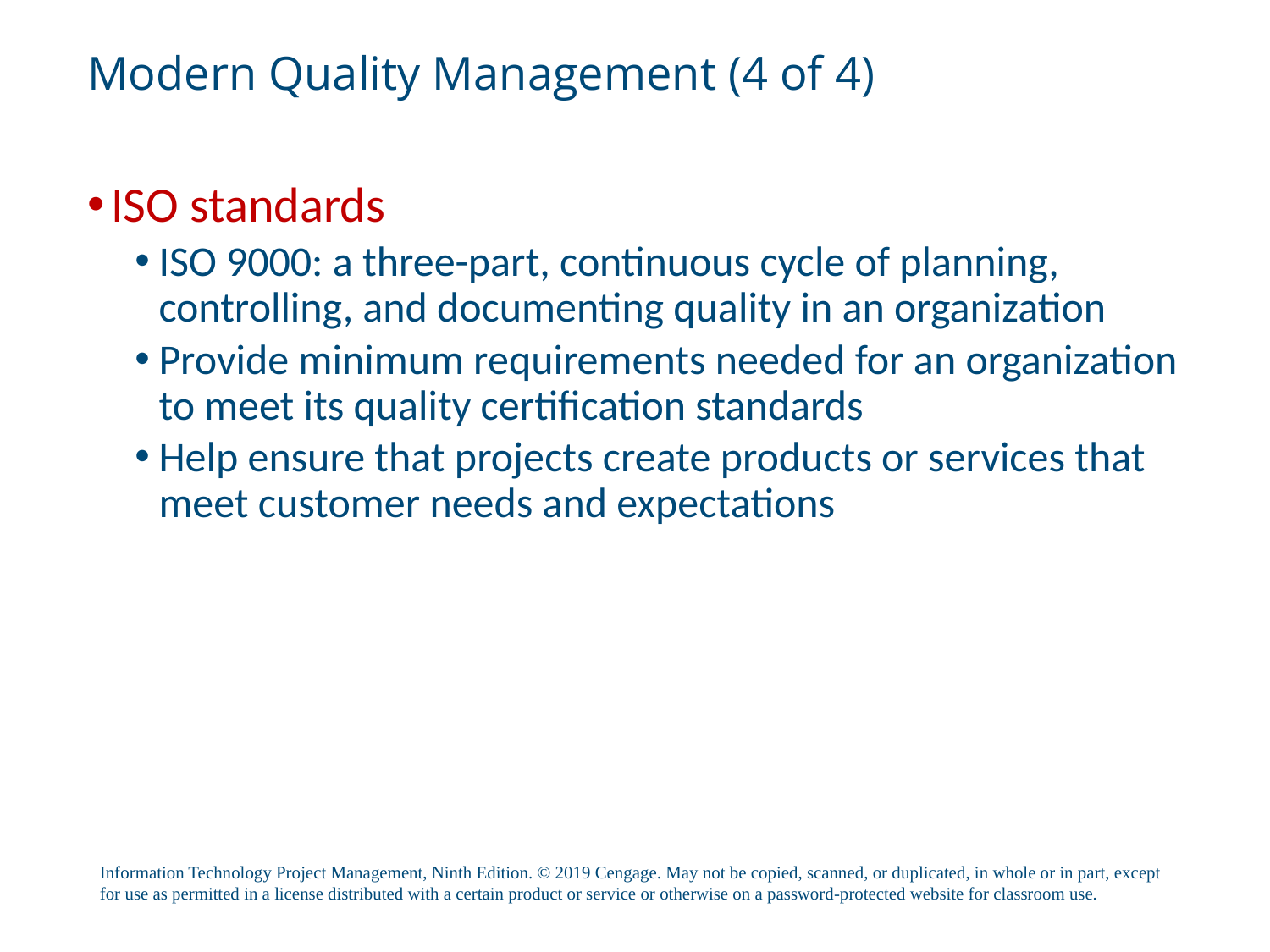

# Modern Quality Management (4 of 4)
ISO standards
ISO 9000: a three-part, continuous cycle of planning, controlling, and documenting quality in an organization
Provide minimum requirements needed for an organization to meet its quality certification standards
Help ensure that projects create products or services that meet customer needs and expectations
Information Technology Project Management, Ninth Edition. © 2019 Cengage. May not be copied, scanned, or duplicated, in whole or in part, except for use as permitted in a license distributed with a certain product or service or otherwise on a password-protected website for classroom use.